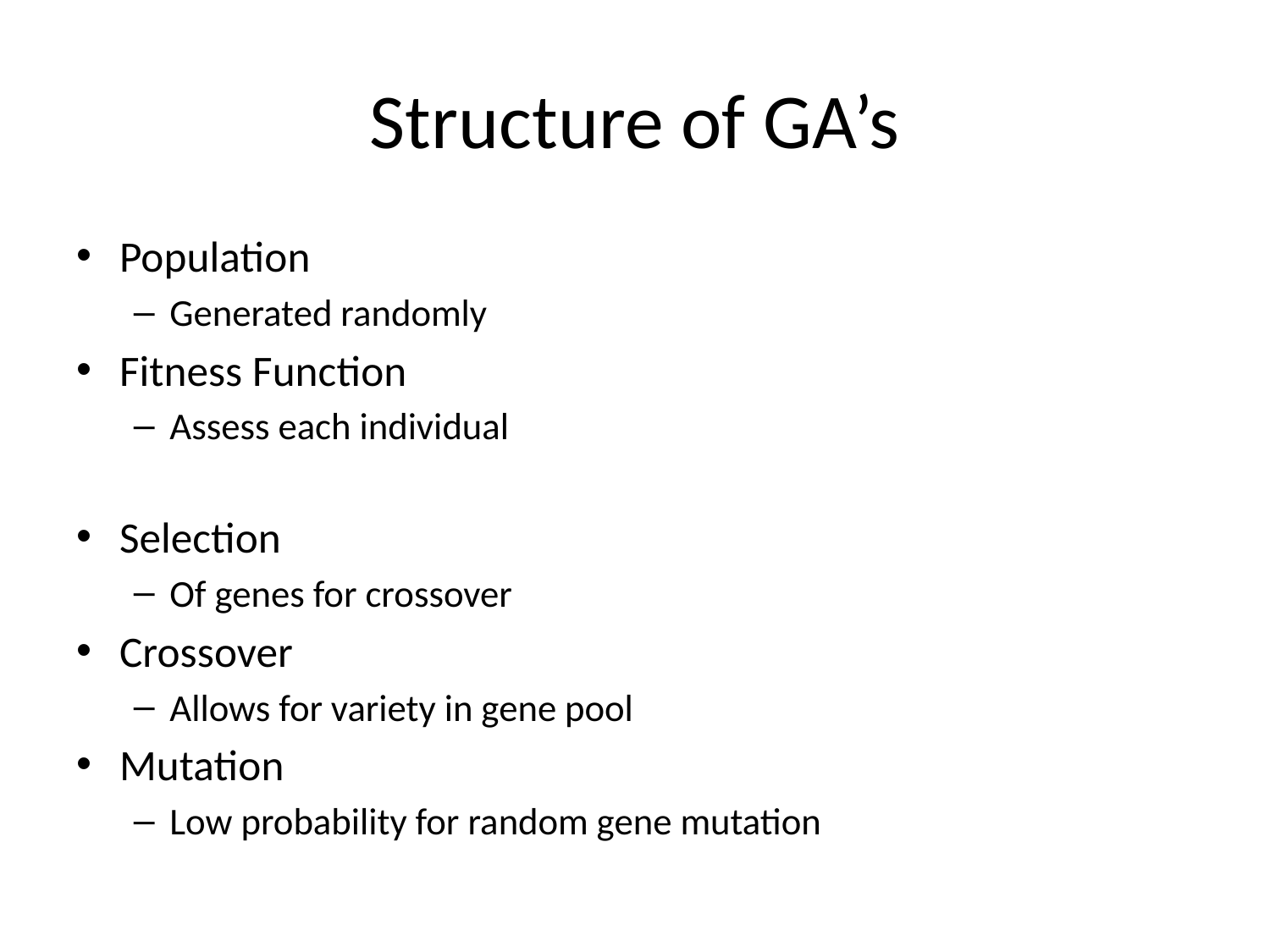

# Structure of GA’s
Population
Generated randomly
Fitness Function
Assess each individual

Selection
Of genes for crossover
Crossover
Allows for variety in gene pool
Mutation
Low probability for random gene mutation